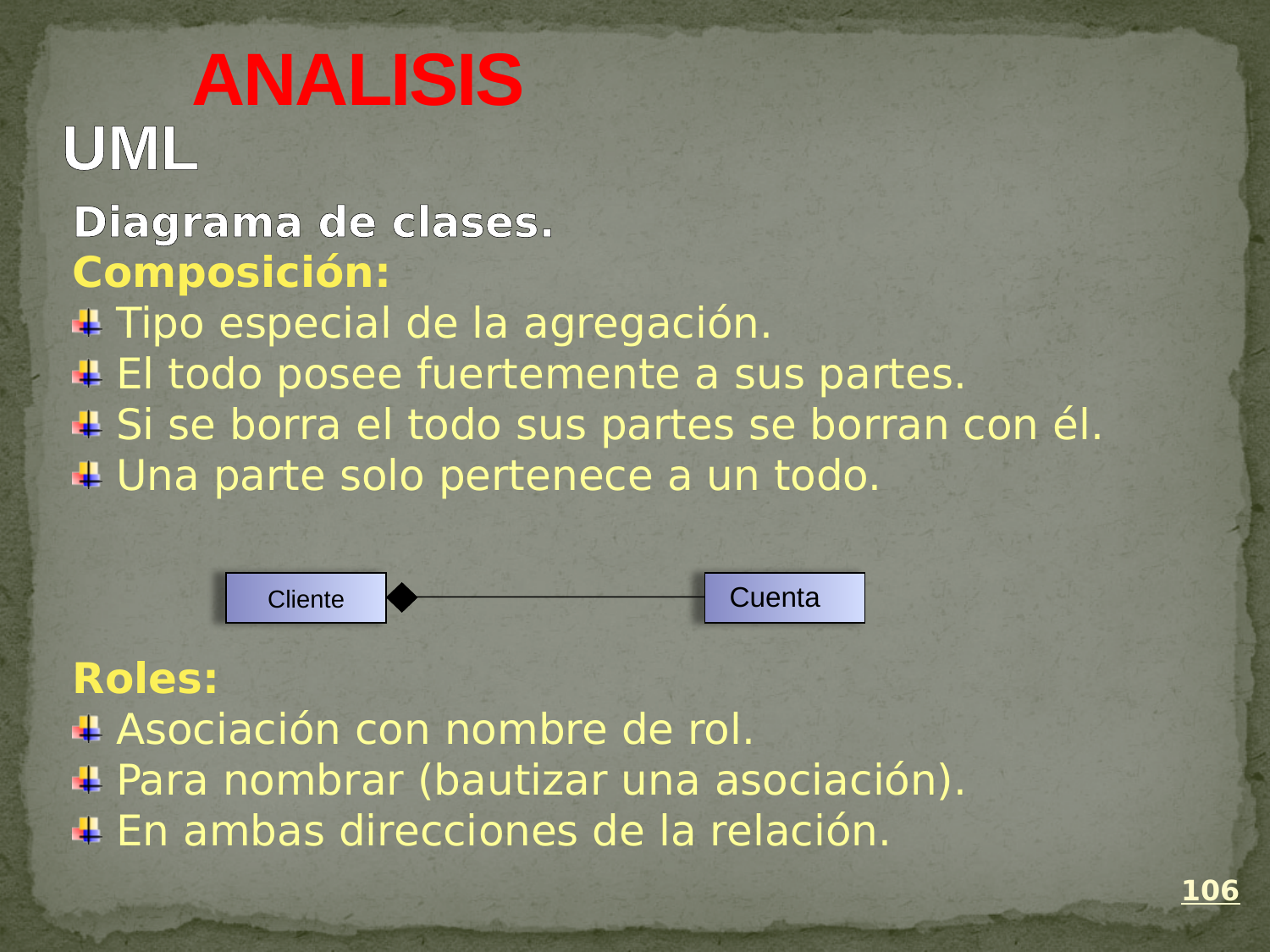

ANALISIS
UML
Diagrama de clases.
Composición:
 Tipo especial de la agregación.
 El todo posee fuertemente a sus partes.
 Si se borra el todo sus partes se borran con él.
 Una parte solo pertenece a un todo.

Roles:
 Asociación con nombre de rol.
 Para nombrar (bautizar una asociación).
 En ambas direcciones de la relación.
Cliente

Cuenta

106